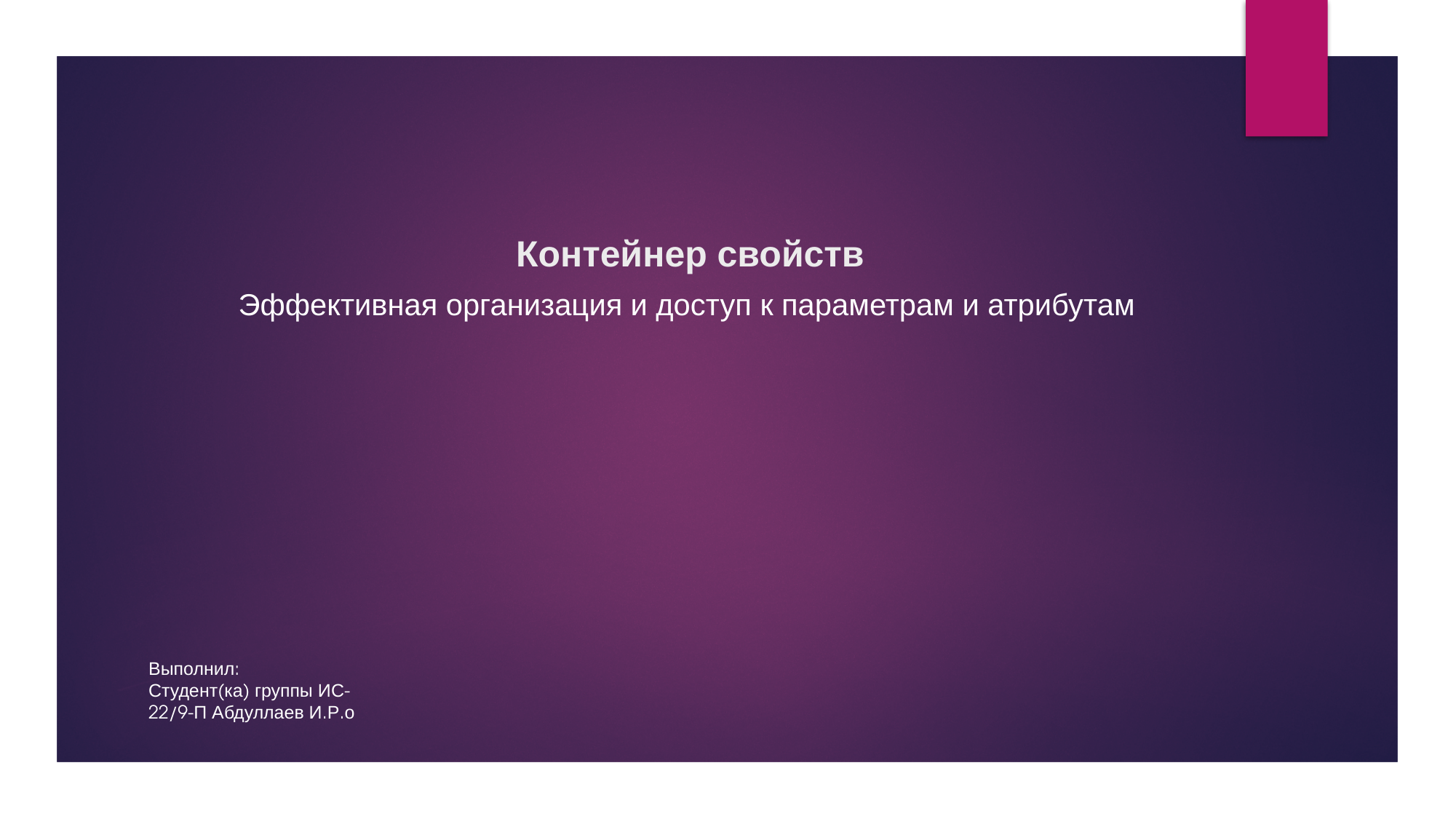

# Контейнер свойств
Эффективная организация и доступ к параметрам и атрибутам
Выполнил:
Студент(ка) группы ИС-22/9-П Абдуллаев И.Р.о